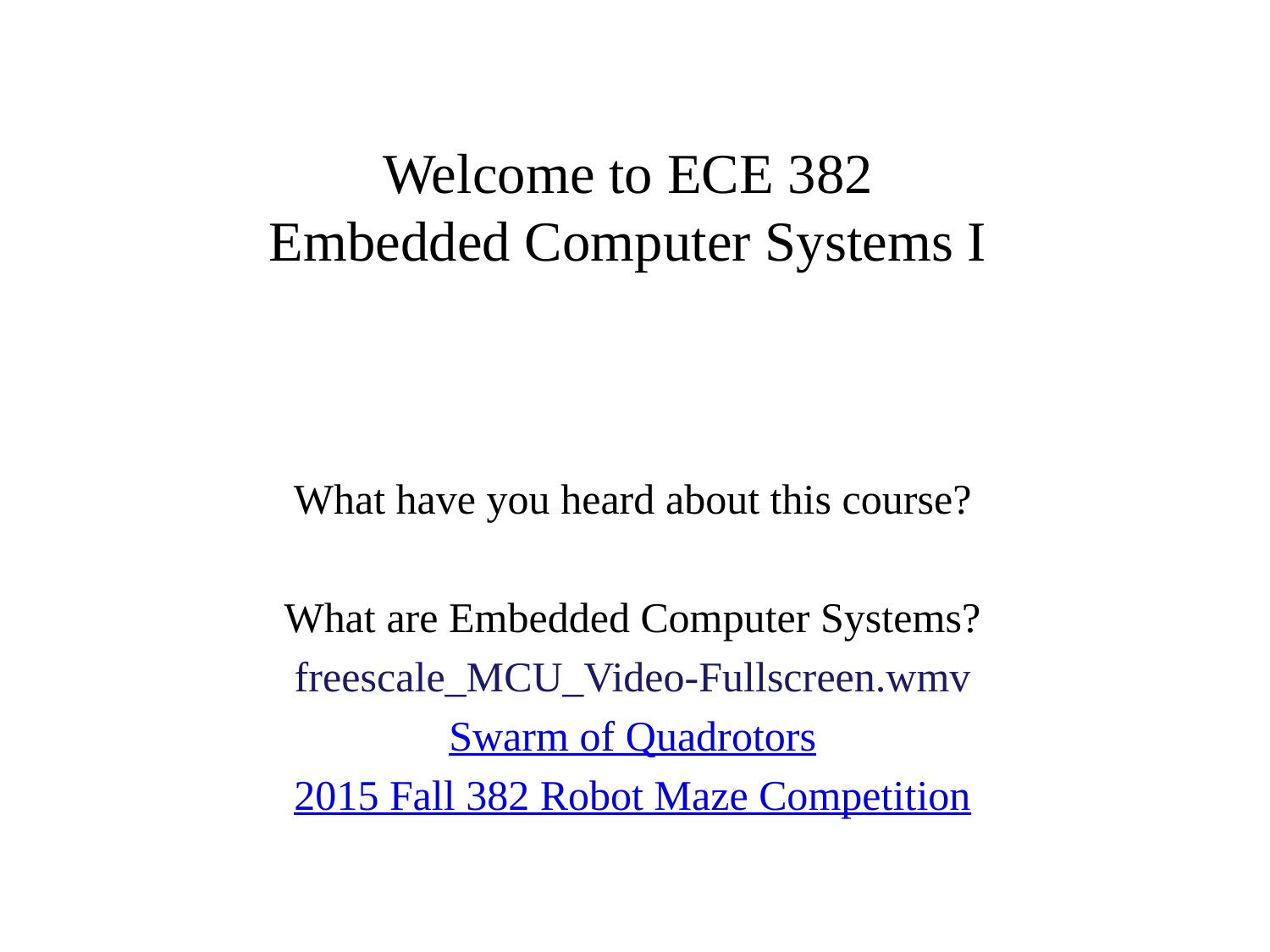

# Welcome to ECE 382 Embedded Computer Systems I
What have you heard about this course?

What are Embedded Computer Systems?
freescale_MCU_Video-Fullscreen.wmv
Swarm of Quadrotors
2015 Fall 382 Robot Maze Competition